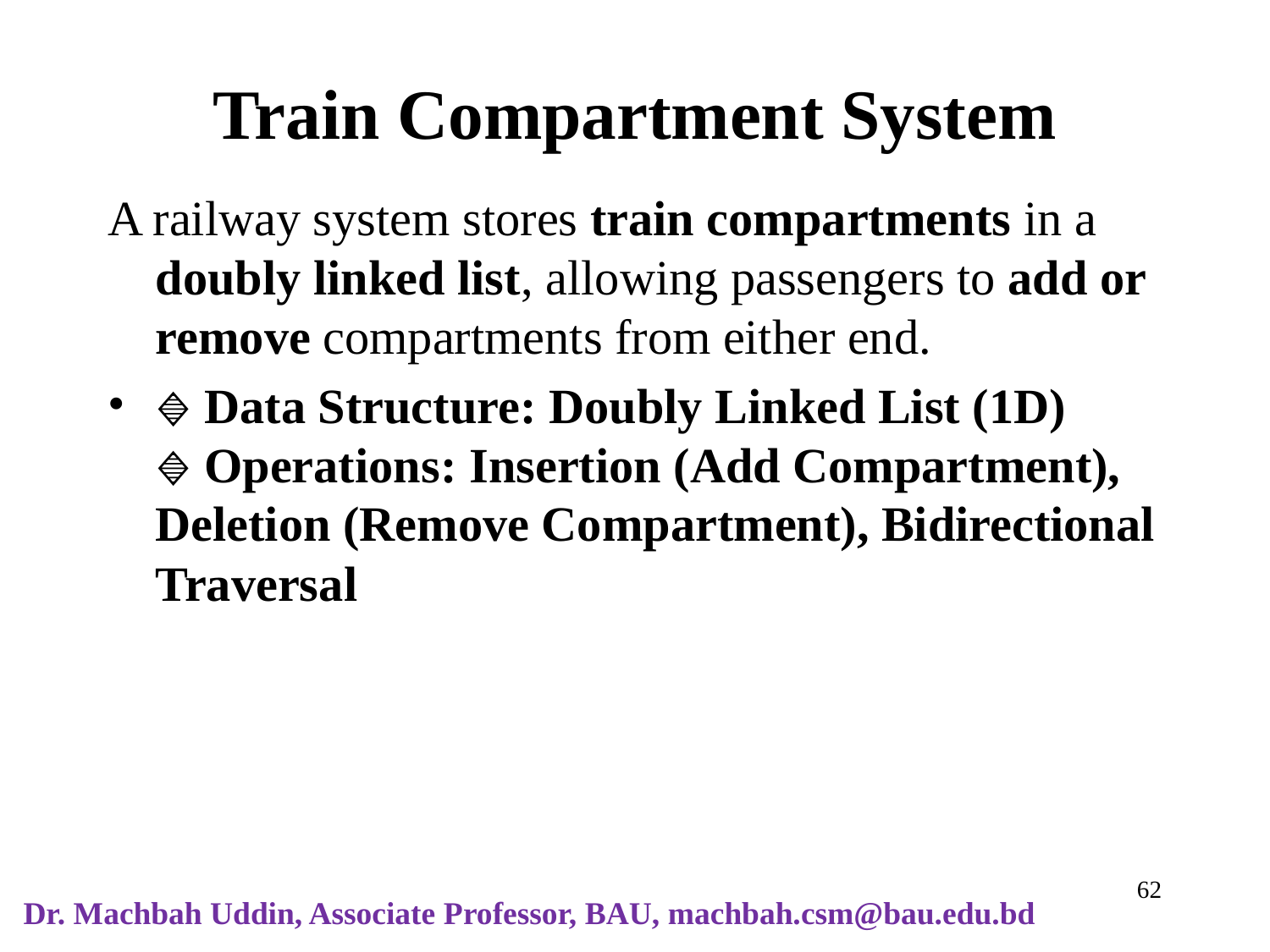

# Train Compartment System
A railway system stores train compartments in a doubly linked list, allowing passengers to add or remove compartments from either end.
🔹 Data Structure: Doubly Linked List (1D)
🔹 Operations: Insertion (Add Compartment), Deletion (Remove Compartment), Bidirectional Traversal

62